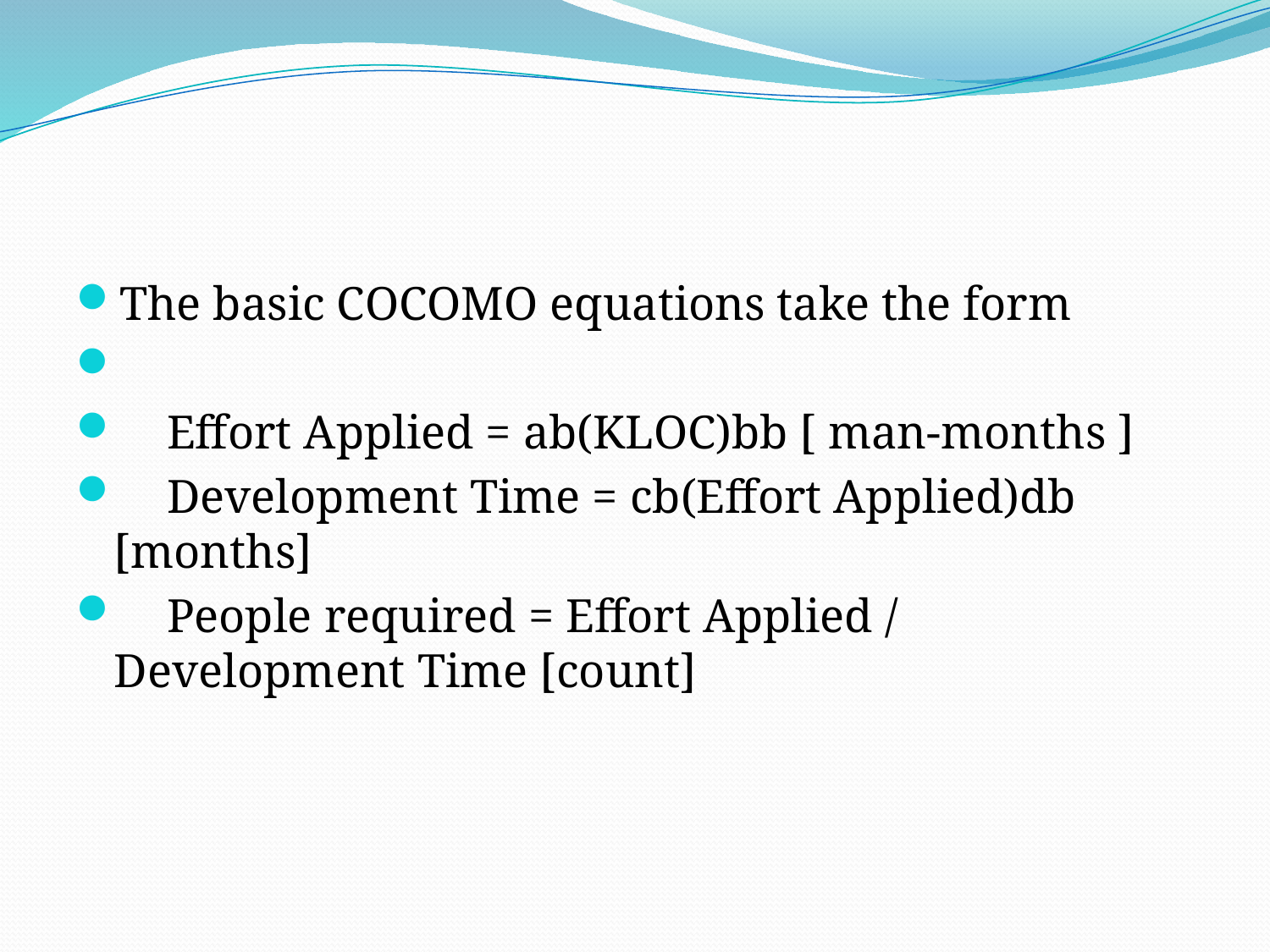

#
The basic COCOMO equations take the form

    Effort Applied = ab(KLOC)bb [ man-months ]
    Development Time = cb(Effort Applied)db [months]
    People required = Effort Applied / Development Time [count]